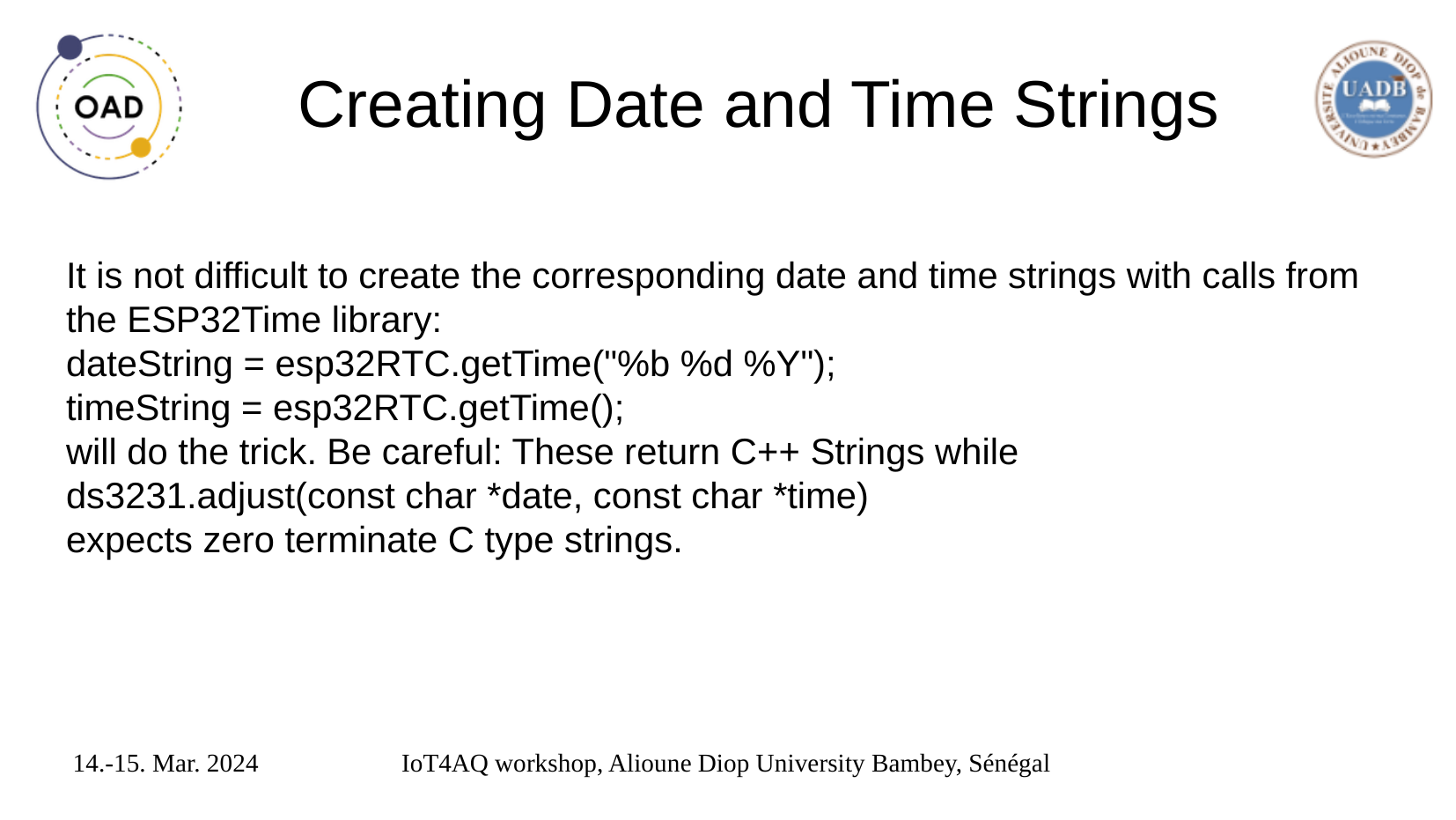

# Creating Date and Time Strings
It is not difficult to create the corresponding date and time strings with calls from the ESP32Time library:
dateString = esp32RTC.getTime("%b %d %Y");
timeString = esp32RTC.getTime();
will do the trick. Be careful: These return C++ Strings while
ds3231.adjust(const char *date, const char *time)
expects zero terminate C type strings.

14.-15. Mar. 2024
IoT4AQ workshop, Alioune Diop University Bambey, Sénégal